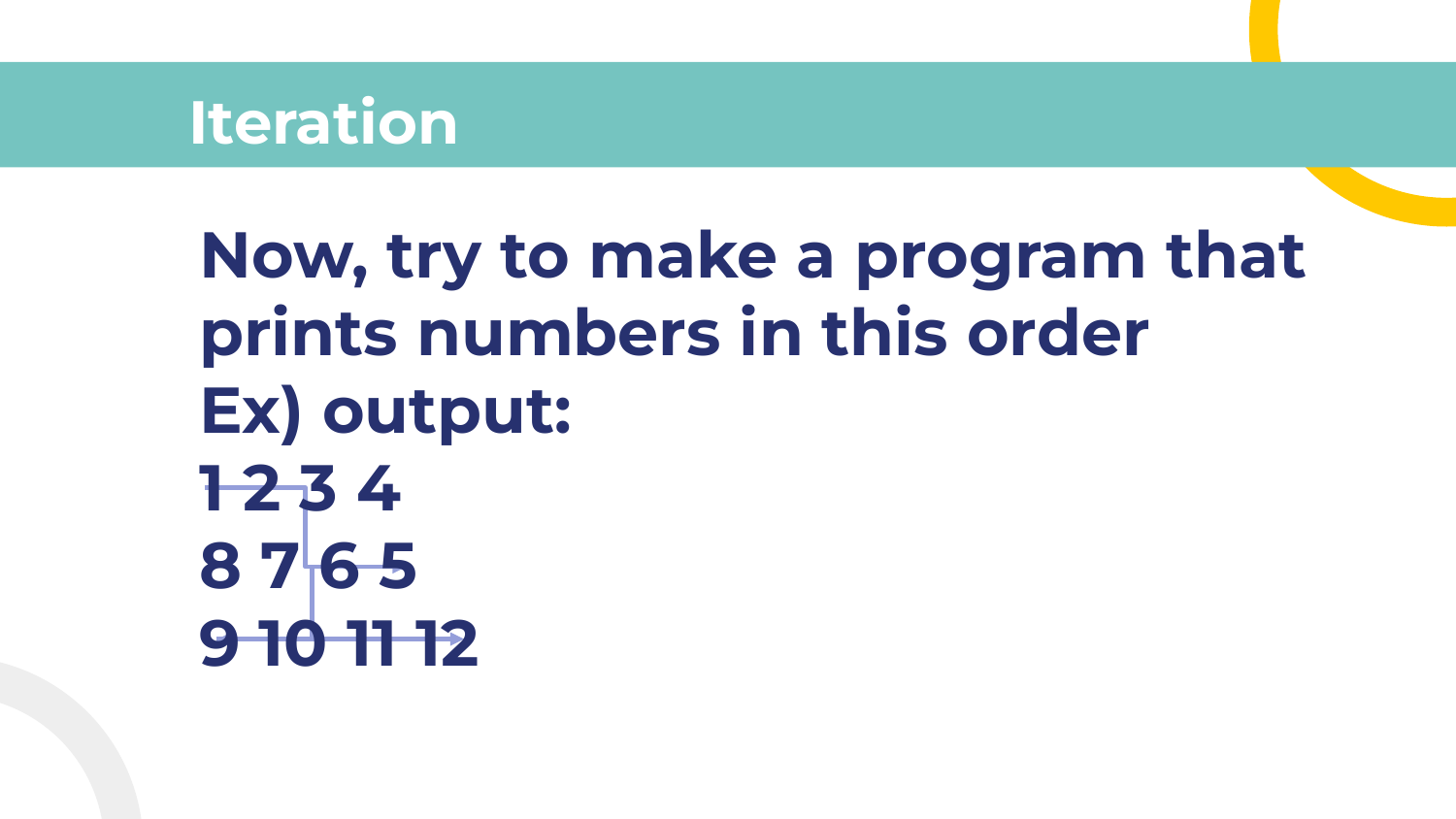

# Iteration
Now, try to make a program that prints numbers in this order
Ex) output:
1 2 3 4
8 7 6 5
9 10 11 12